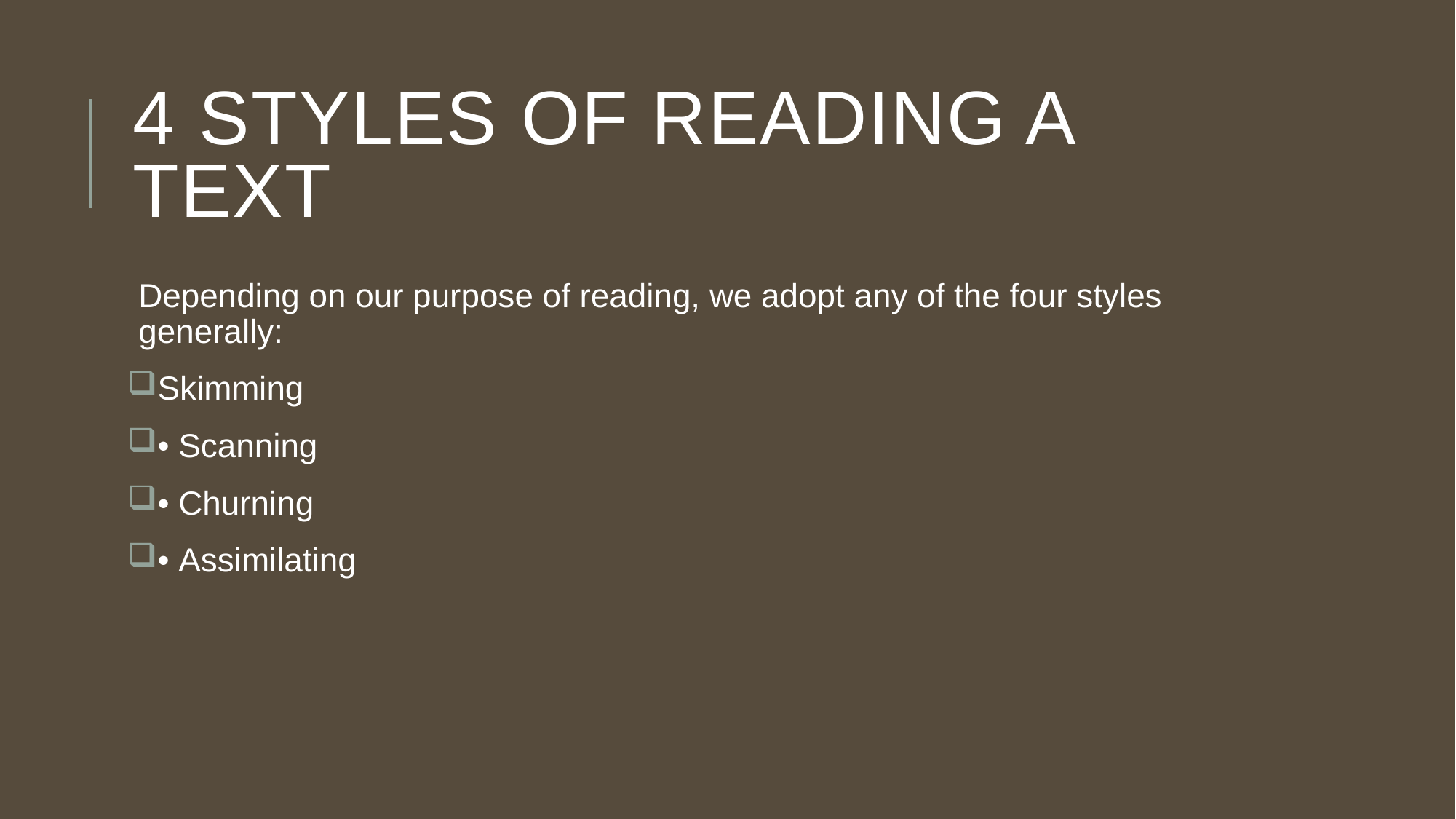

# 4 styles of reading a text
Depending on our purpose of reading, we adopt any of the four styles generally:
Skimming
• Scanning
• Churning
• Assimilating